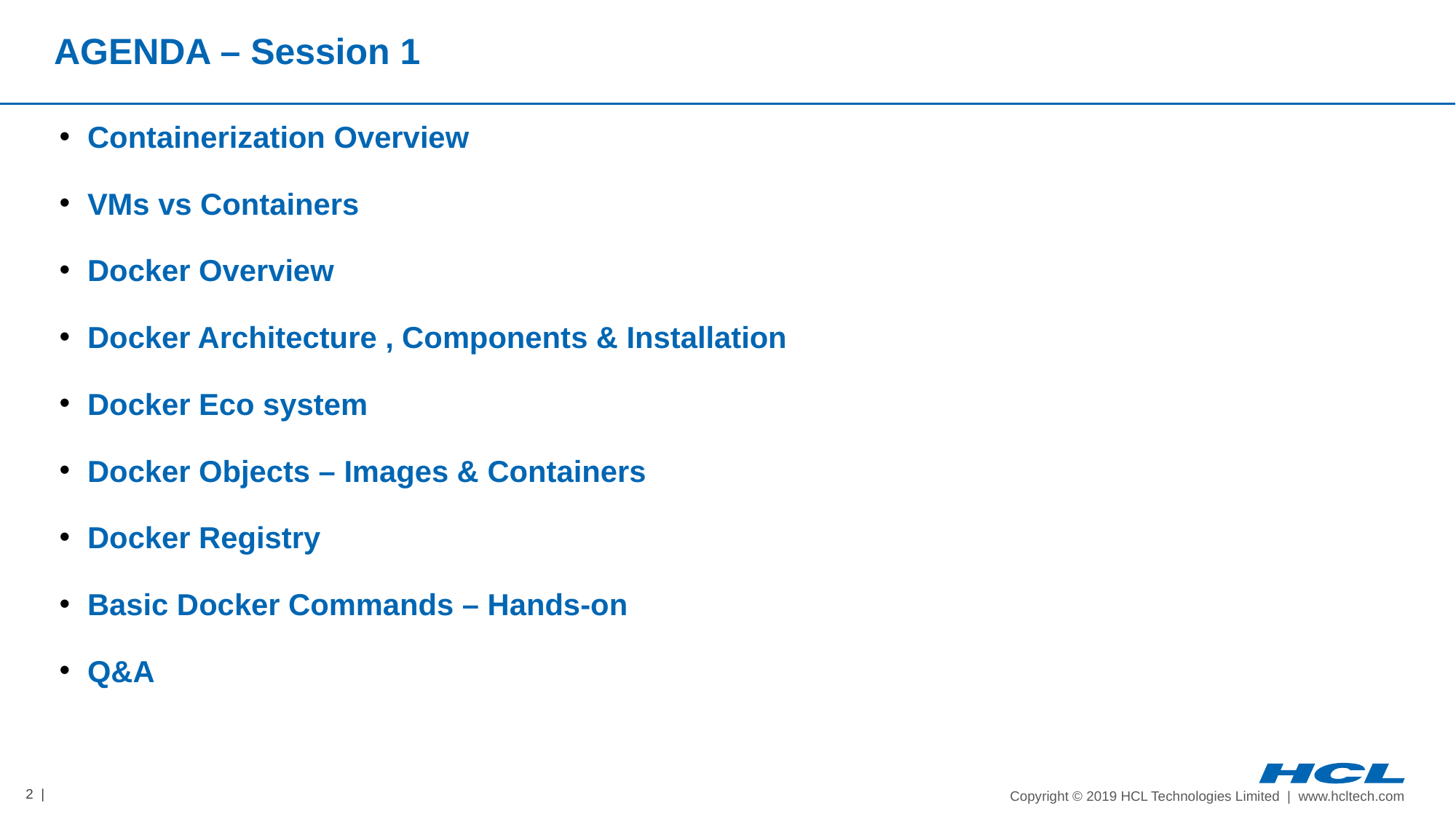

# AGENDA – Session 1
Containerization Overview
VMs vs Containers
Docker Overview
Docker Architecture , Components & Installation
Docker Eco system
Docker Objects – Images & Containers
Docker Registry
Basic Docker Commands – Hands-on
Q&A